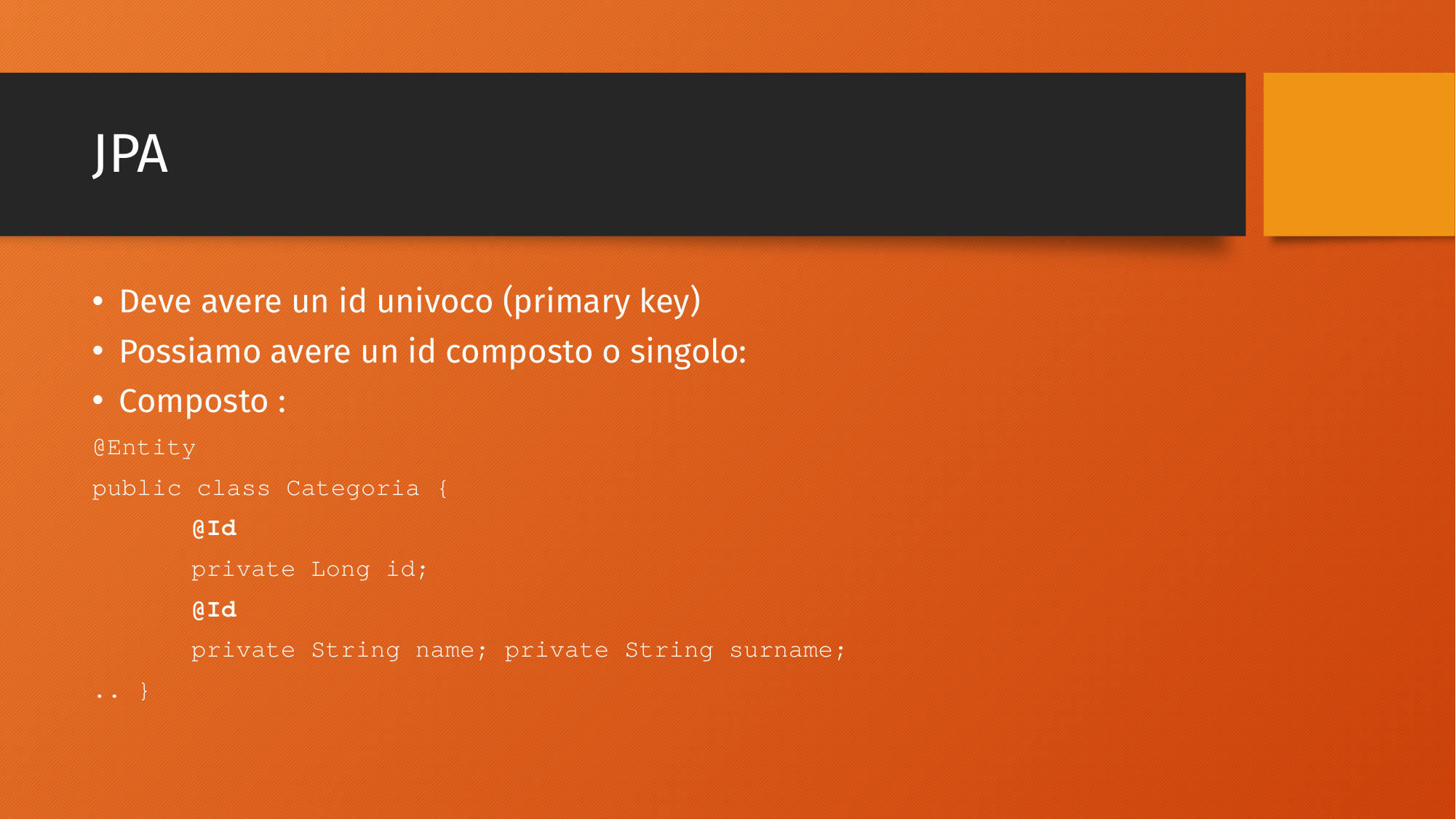

# JPA
Deve avere un id univoco (primary key)
Possiamo avere un id composto o singolo:
Composto :
@Entity
public class Categoria {
	@Id
	private Long id;
	@Id
	private String name; private String surname;
.. }